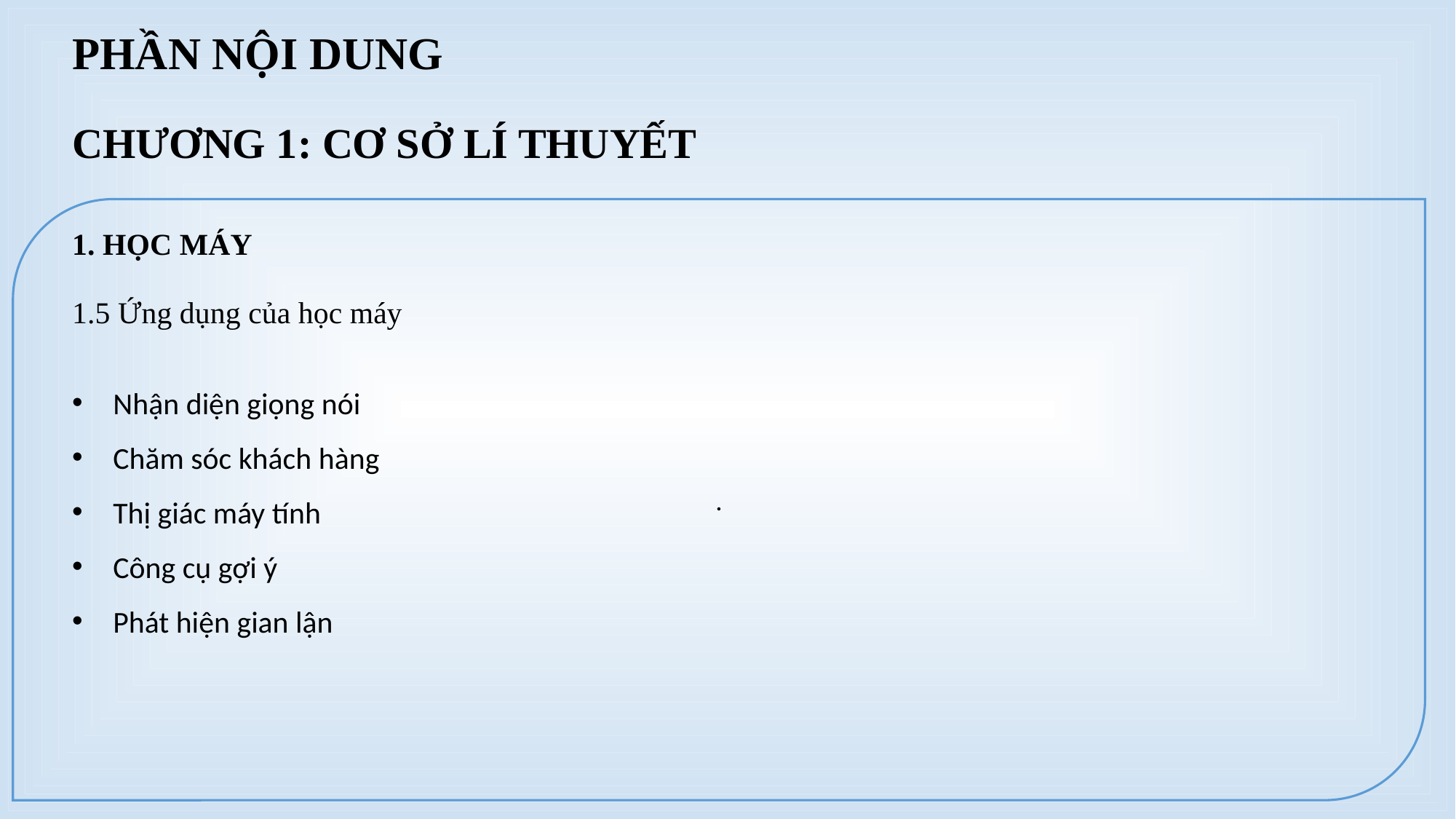

PHẦN NỘI DUNG
CHƯƠNG 1: CƠ SỞ LÍ THUYẾT
.
1. HỌC MÁY
1.5 Ứng dụng của học máy

Nhận diện giọng nói
Chăm sóc khách hàng
Thị giác máy tính
Công cụ gợi ý
Phát hiện gian lận